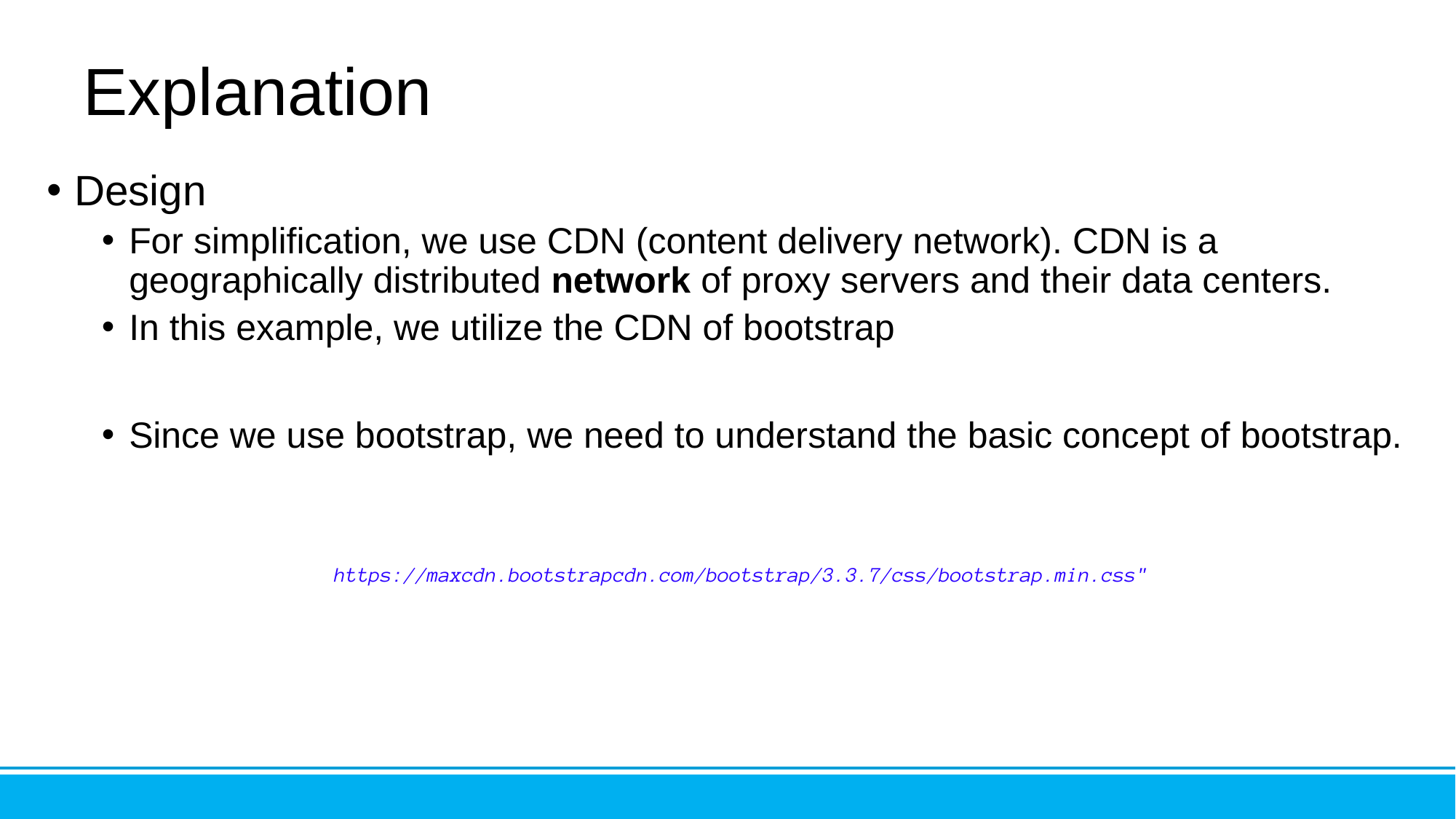

# Explanation
Design
For simplification, we use CDN (content delivery network). CDN is a geographically distributed network of proxy servers and their data centers.
In this example, we utilize the CDN of bootstrap

Since we use bootstrap, we need to understand the basic concept of bootstrap.

https://maxcdn.bootstrapcdn.com/bootstrap/3.3.7/css/bootstrap.min.css"